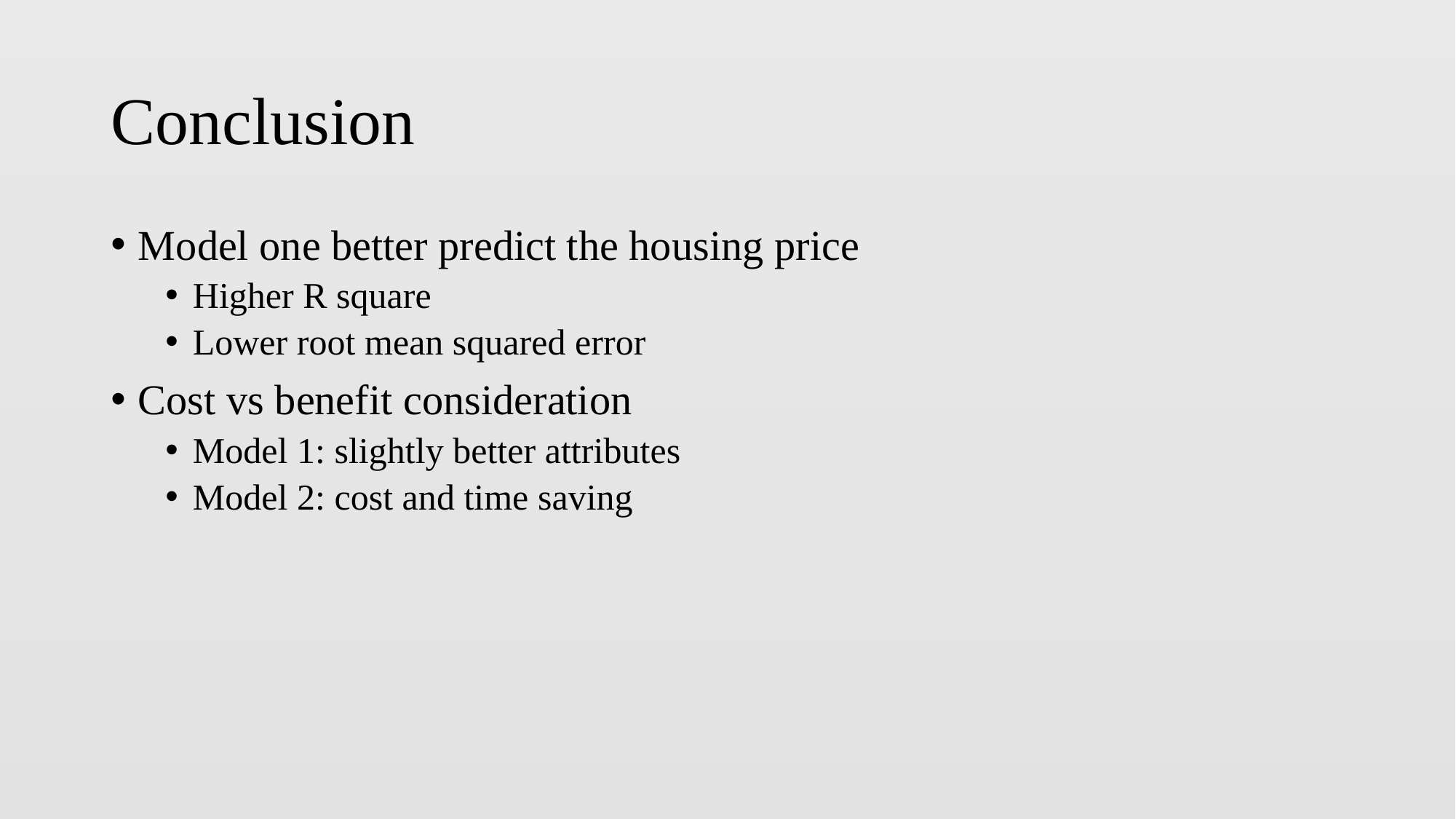

# Conclusion
Model one better predict the housing price
Higher R square
Lower root mean squared error
Cost vs benefit consideration
Model 1: slightly better attributes
Model 2: cost and time saving